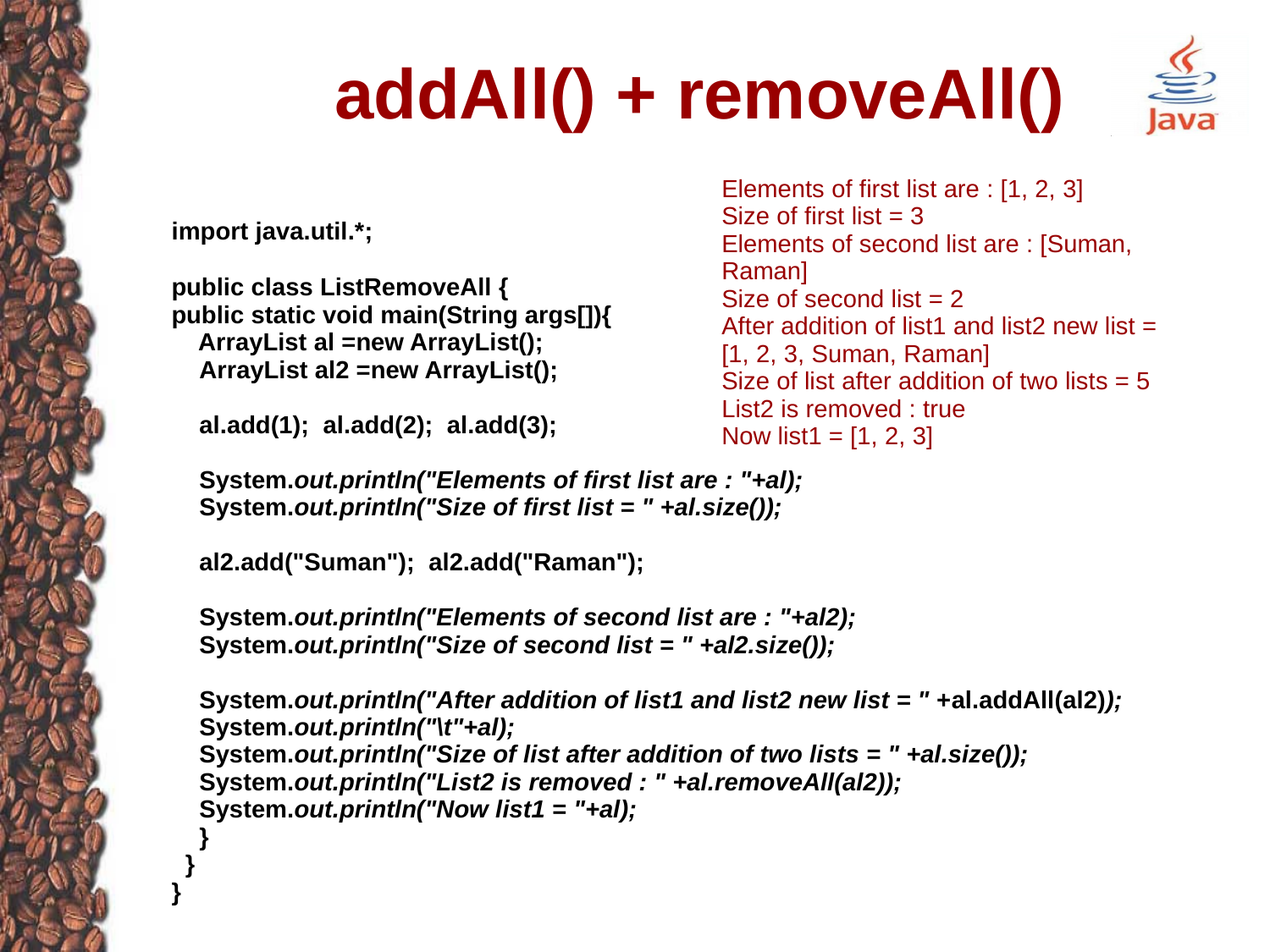

# addAll() + removeAll()
Elements of first list are : [1, 2, 3]
Size of first list = 3
Elements of second list are : [Suman, Raman]
Size of second list = 2
After addition of list1 and list2 new list =
[1, 2, 3, Suman, Raman]
Size of list after addition of two lists = 5
List2 is removed : true
Now list1 = [1, 2, 3]
import java.util.*;

public class ListRemoveAll {
public static void main(String args[]){
    ArrayList al =new ArrayList();
    ArrayList al2 =new ArrayList();

    al.add(1);  al.add(2);  al.add(3);

    System.out.println("Elements of first list are : "+al);
    System.out.println("Size of first list = " +al.size());

    al2.add("Suman");  al2.add("Raman");

    System.out.println("Elements of second list are : "+al2);
    System.out.println("Size of second list = " +al2.size());

    System.out.println("After addition of list1 and list2 new list = " +al.addAll(al2));
    System.out.println("\t"+al);
    System.out.println("Size of list after addition of two lists = " +al.size());
    System.out.println("List2 is removed : " +al.removeAll(al2));
    System.out.println("Now list1 = "+al);
    }
  }
}